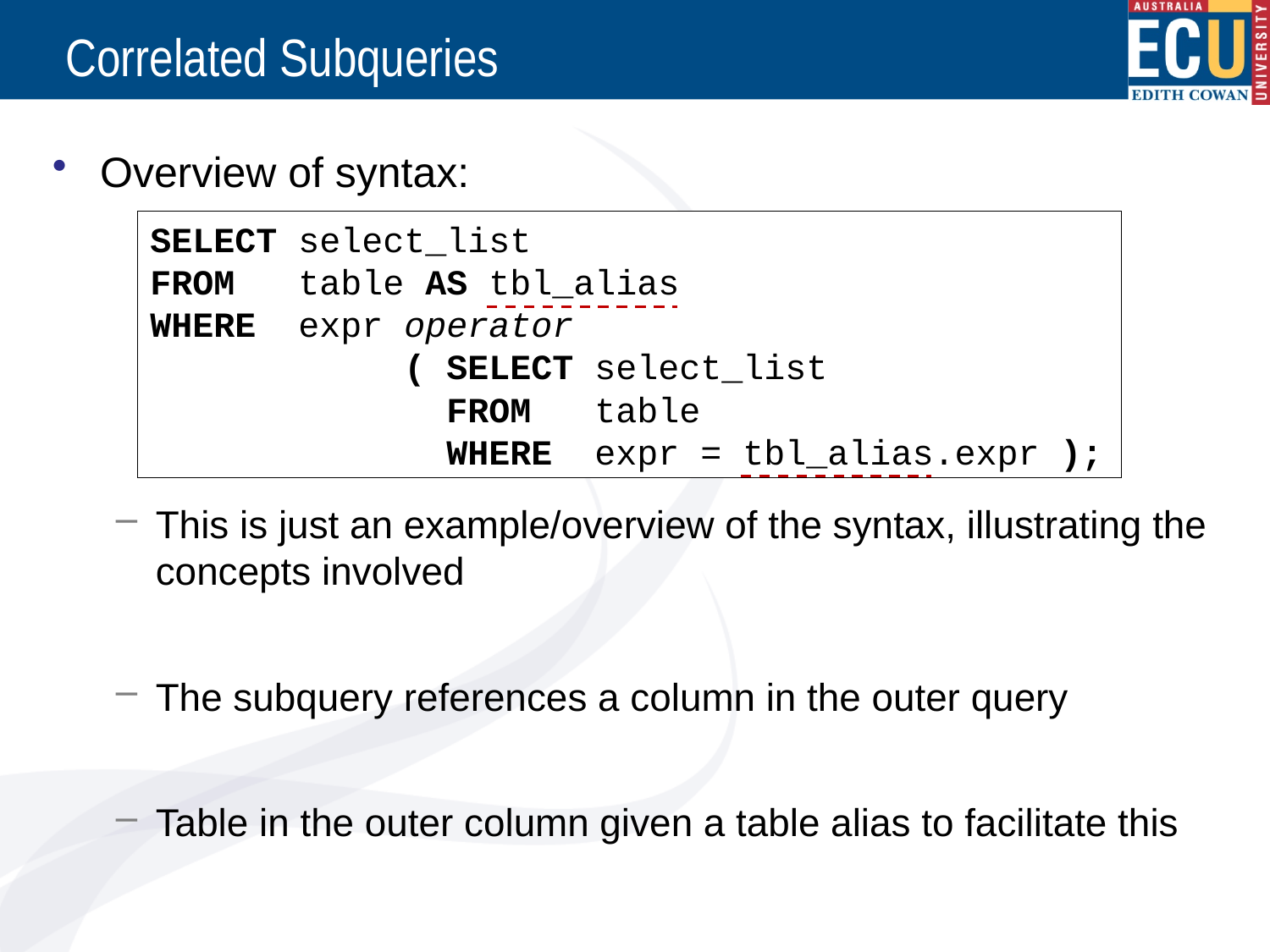

# Correlated Subqueries
Overview of syntax:

This is just an example/overview of the syntax, illustrating the concepts involved

The subquery references a column in the outer query

Table in the outer column given a table alias to facilitate this
SELECT select_list
FROM   table AS tbl_alias
WHERE  expr operator
 		( SELECT select_list
		  FROM   table
		  WHERE  expr = tbl_alias.expr );